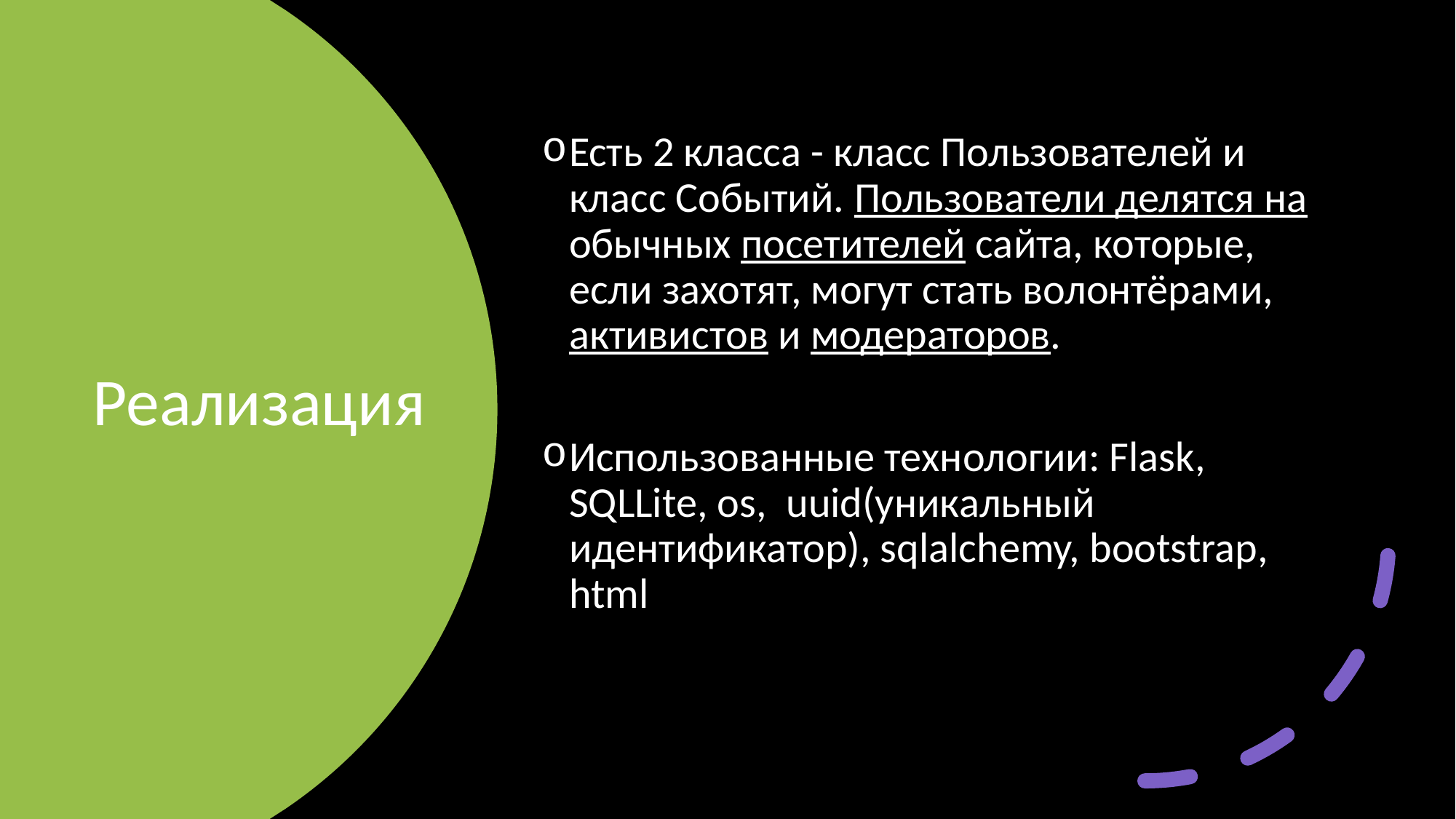

Есть 2 класса - класс Пользователей и класс Событий. Пользователи делятся на обычных посетителей сайта, которые, если захотят, могут стать волонтёрами, активистов и модераторов.

Использованные технологии: Flask, SQLLite, os,  uuid(уникальный идентификатор), sqlalchemy, bootstrap, html

# Реализация